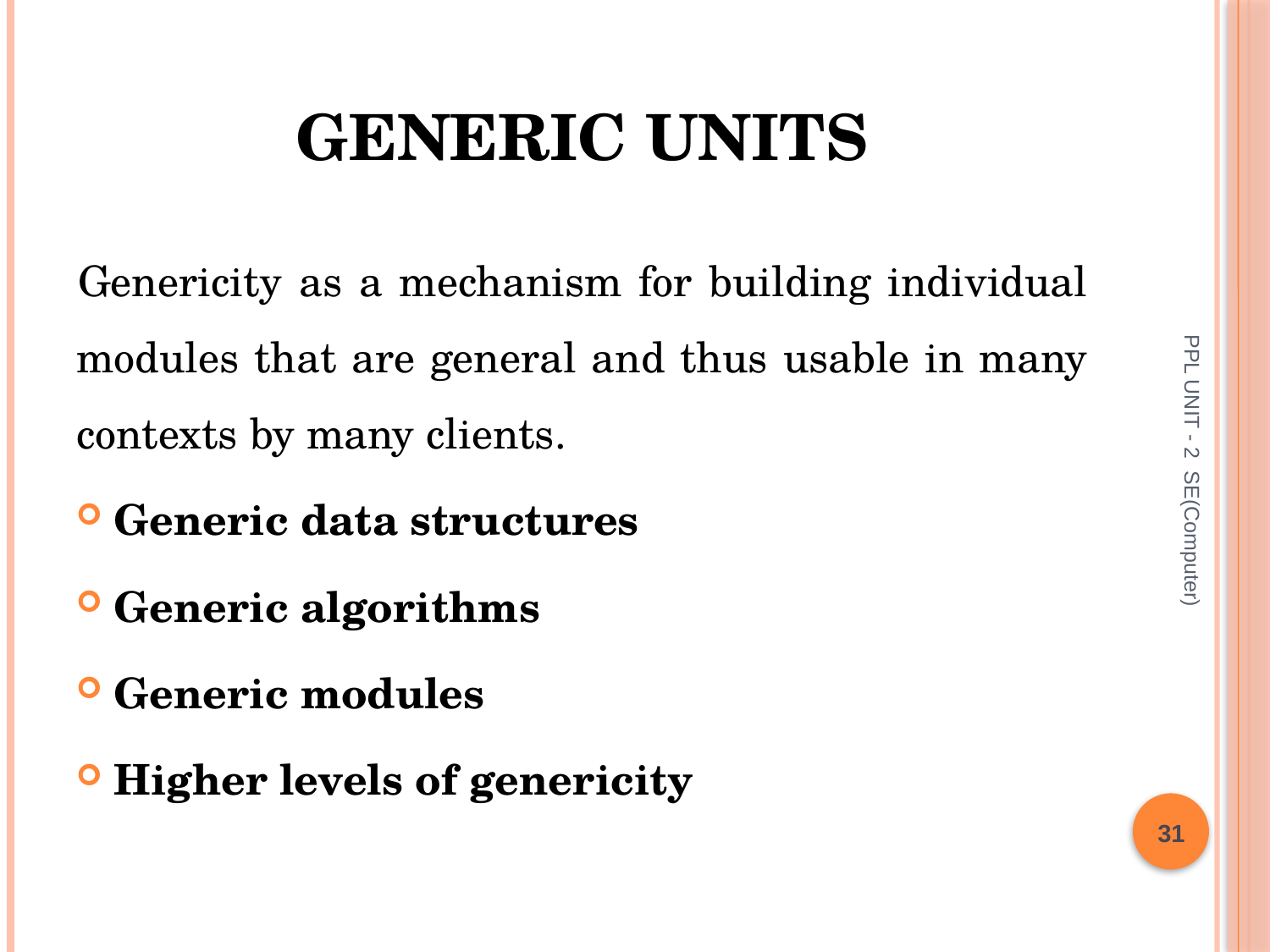

# Generic units
Genericity as a mechanism for building individual modules that are general and thus usable in many contexts by many clients.
Generic data structures
Generic algorithms
Generic modules
Higher levels of genericity
PPL UNIT - 2  SE(Computer)
31